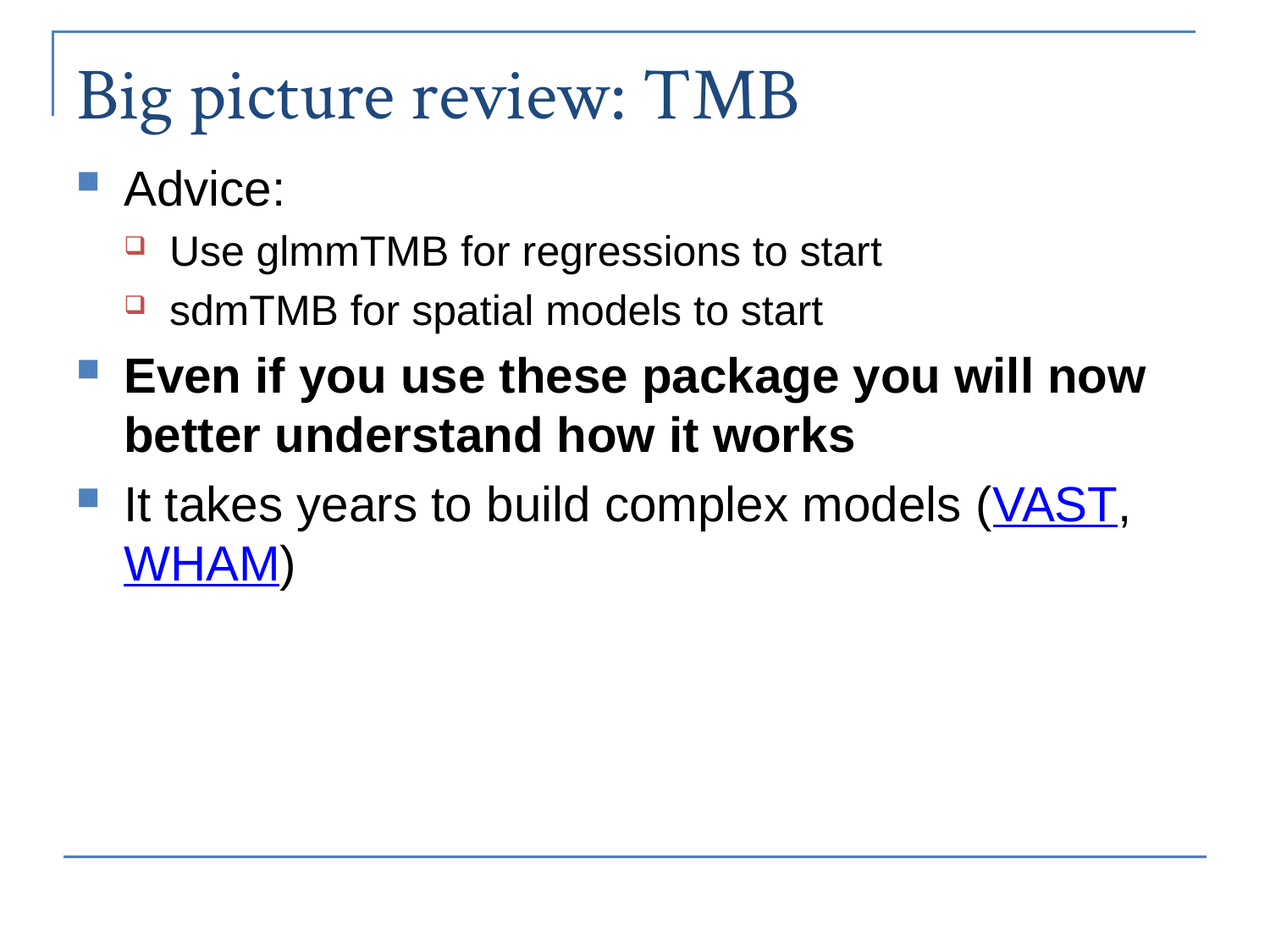

# Big picture review: TMB
Advice:
Use glmmTMB for regressions to start
sdmTMB for spatial models to start
Even if you use these package you will now better understand how it works
It takes years to build complex models (VAST, WHAM)